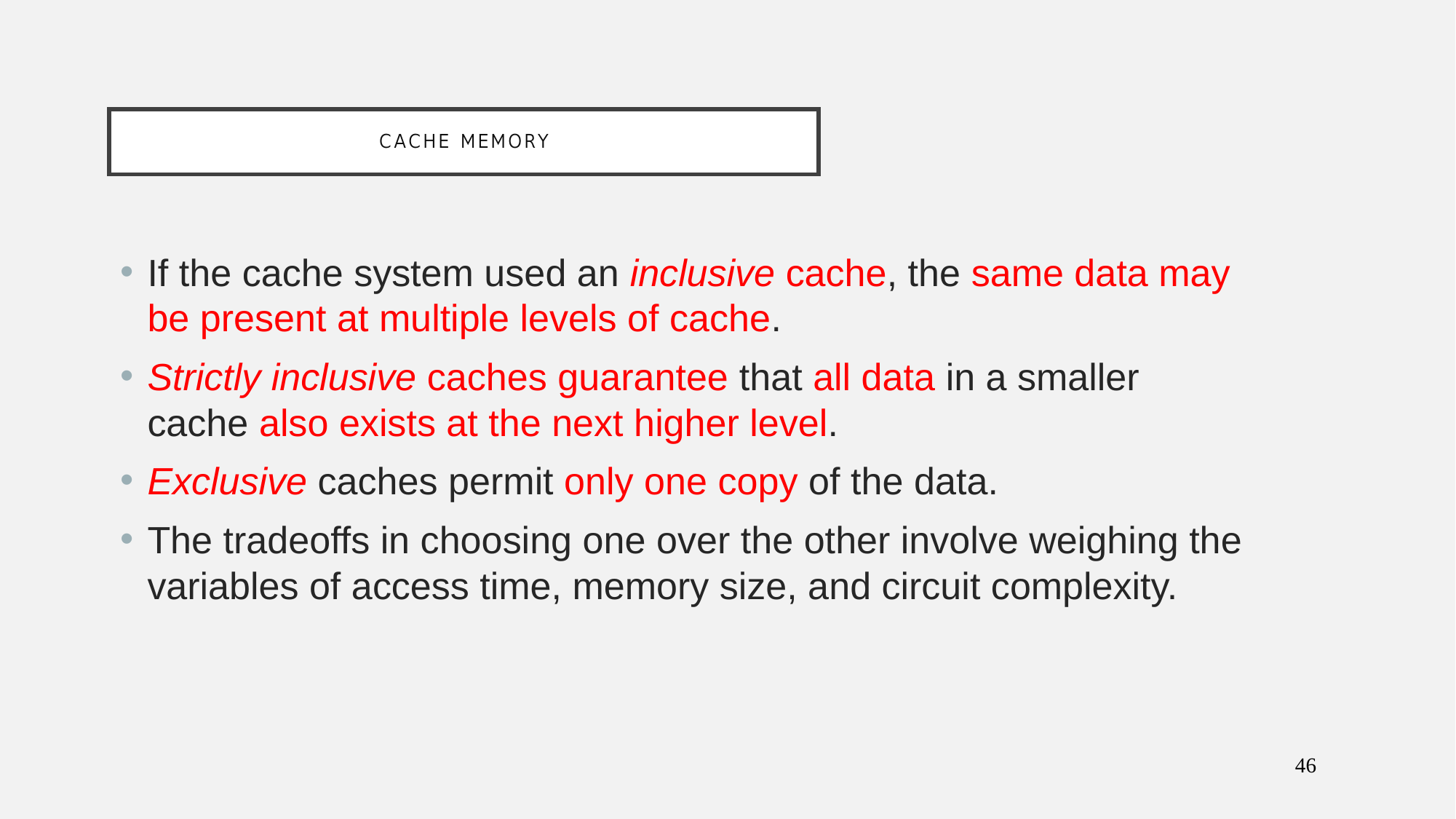

# Cache Memory
If the cache system used an inclusive cache, the same data may be present at multiple levels of cache.
Strictly inclusive caches guarantee that all data in a smaller cache also exists at the next higher level.
Exclusive caches permit only one copy of the data.
The tradeoffs in choosing one over the other involve weighing the variables of access time, memory size, and circuit complexity.
46